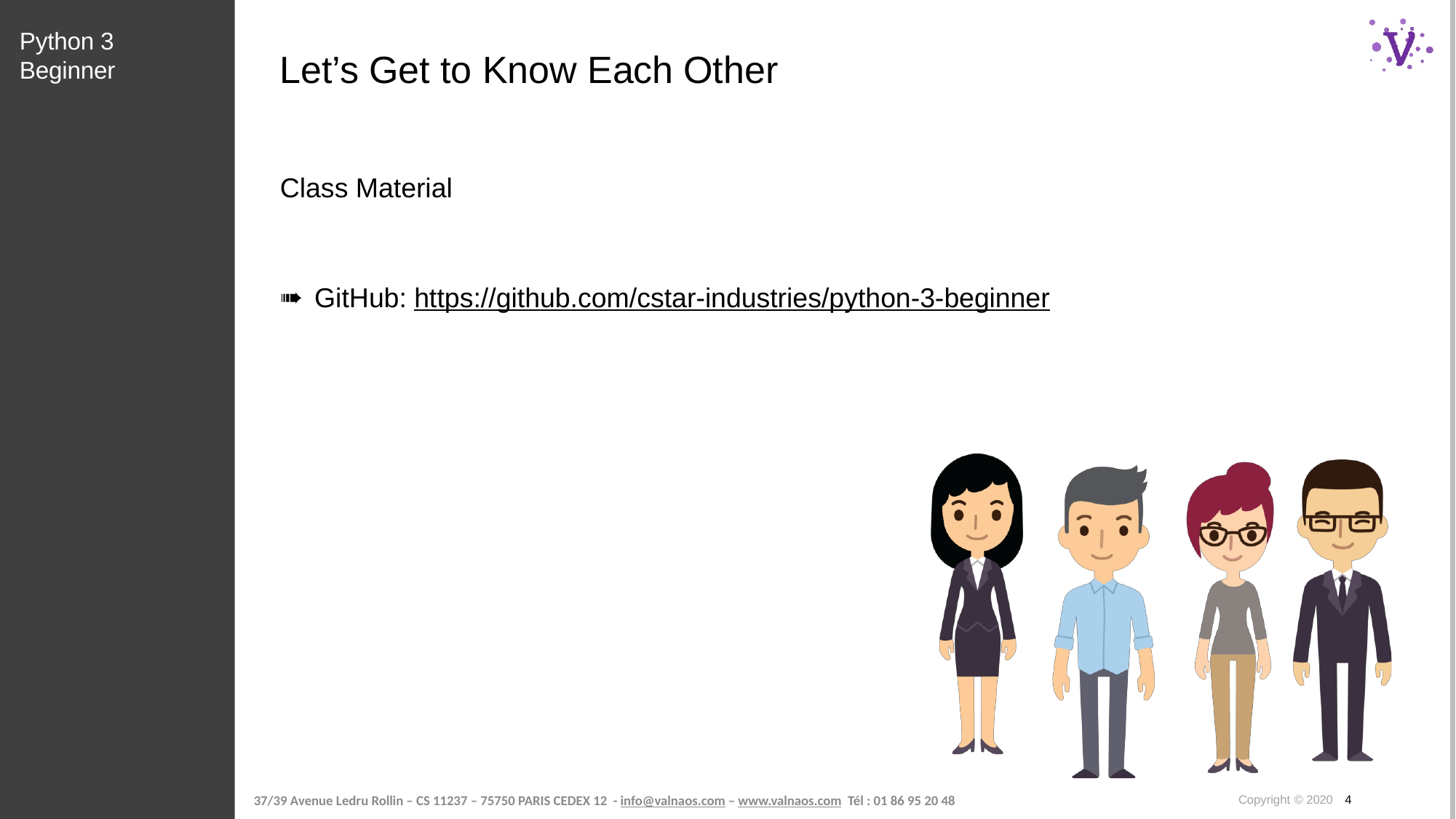

Python 3 Beginner
# Let’s Get to Know Each Other
Class Material

GitHub: https://github.com/cstar-industries/python-3-beginner

Copyright © 2020   4